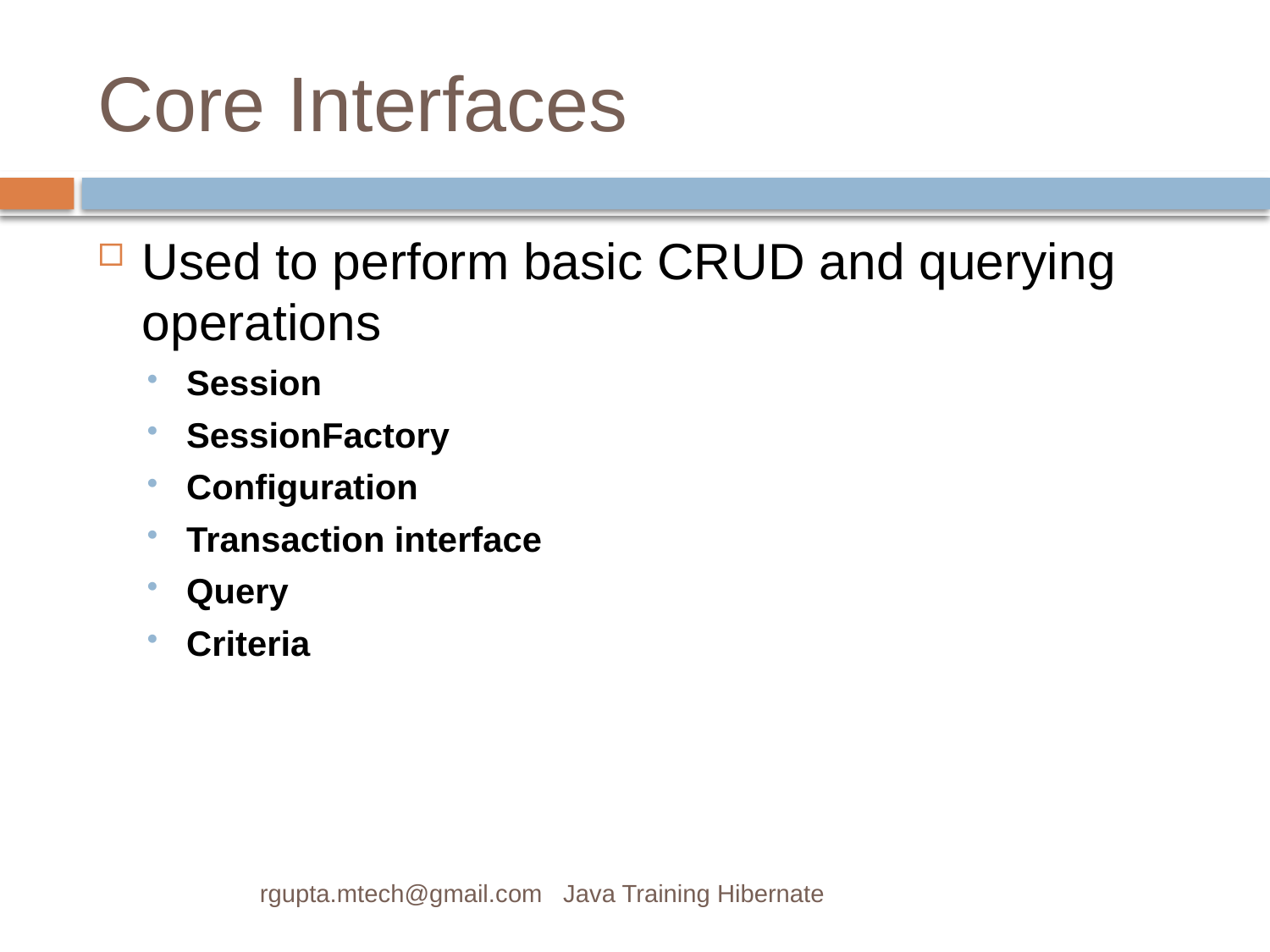

# Core Interfaces
Used to perform basic CRUD and querying operations
Session
SessionFactory
Configuration
Transaction interface
Query
Criteria

rgupta.mtech@gmail.com   Java Training Hibernate